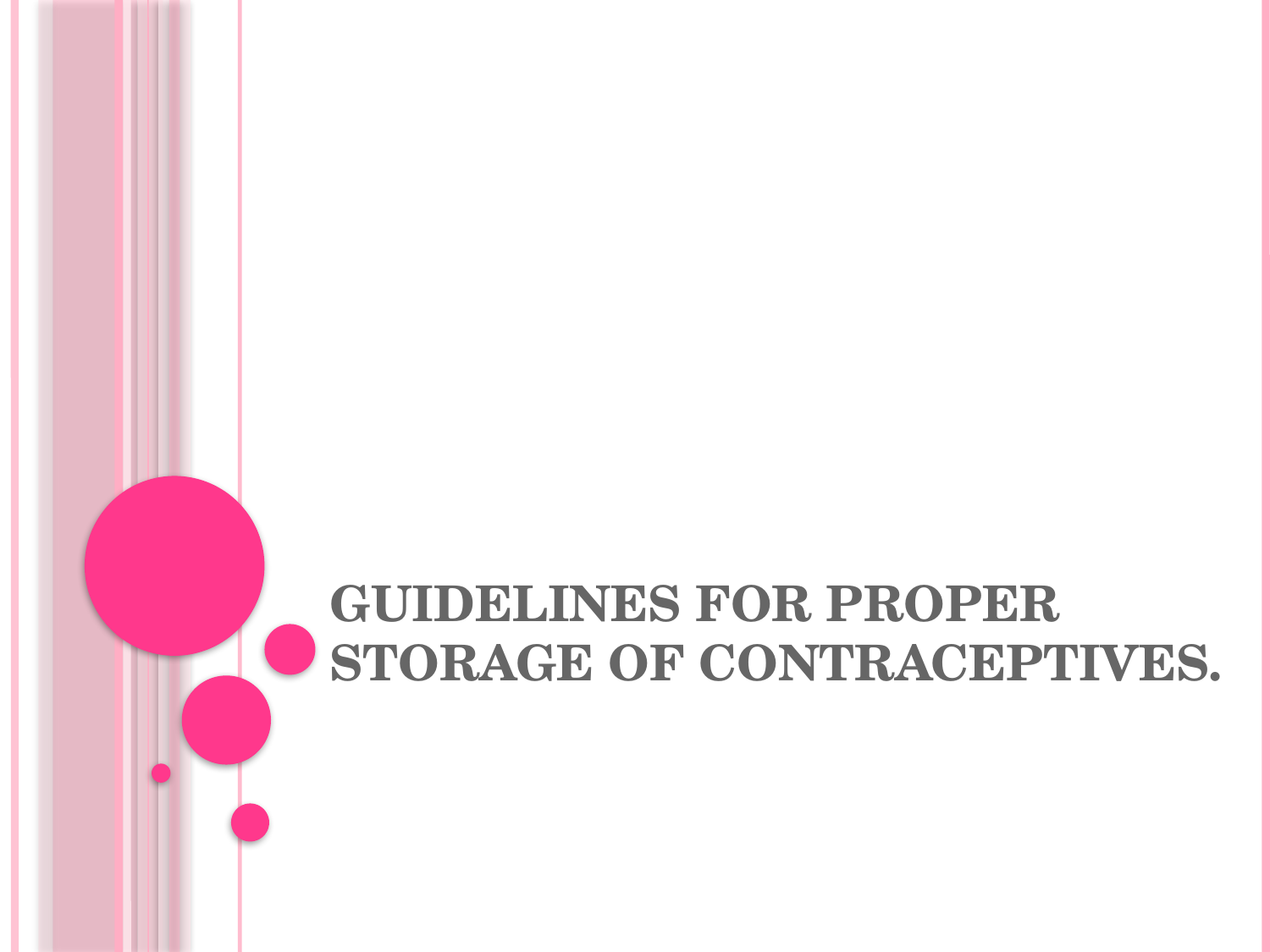

# GUIDELINES FOR PROPER STORAGE OF CONTRACEPTIVES.